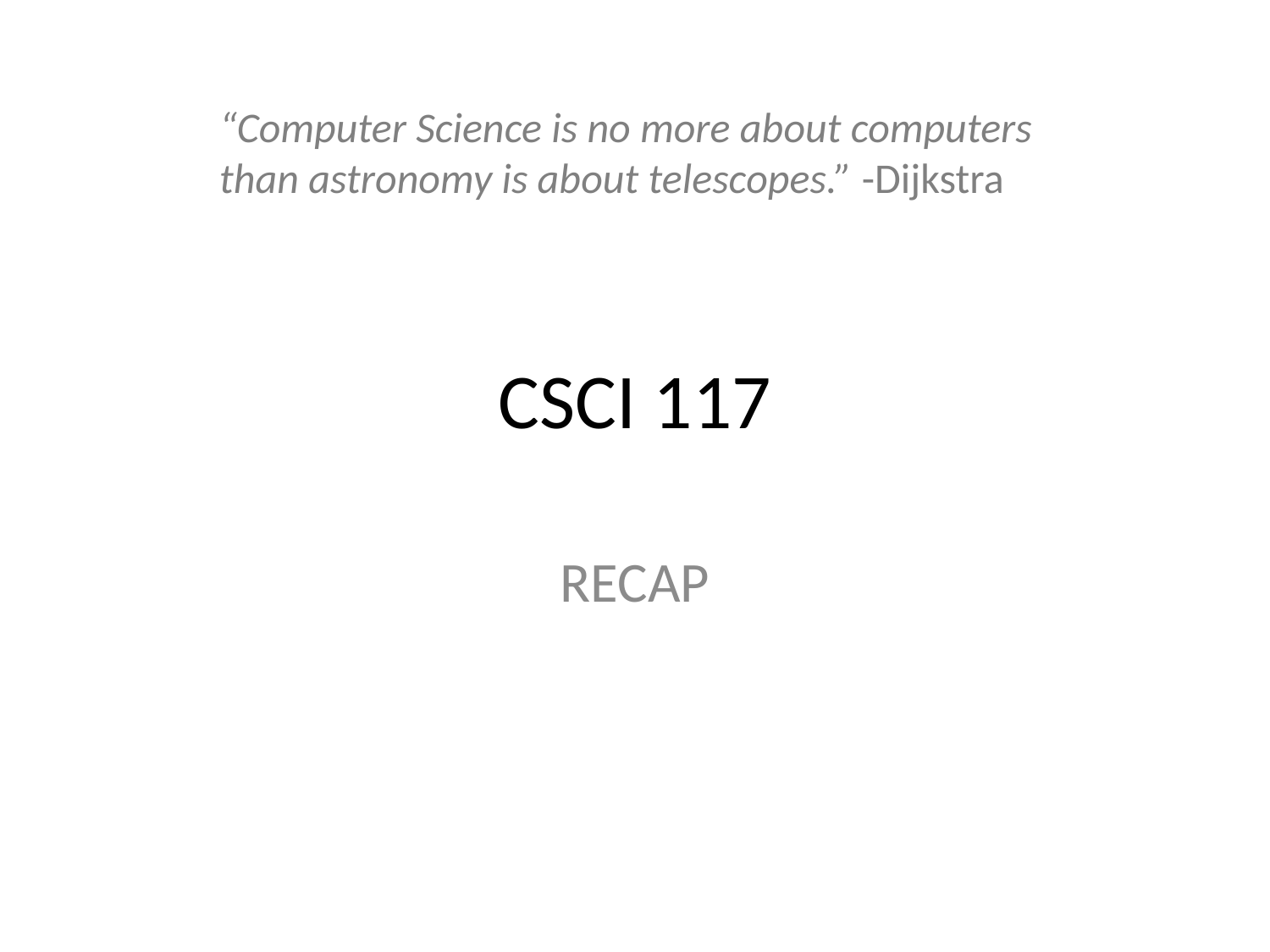

“Computer Science is no more about computers than astronomy is about telescopes.” -Dijkstra
# CSCI 117
RECAP